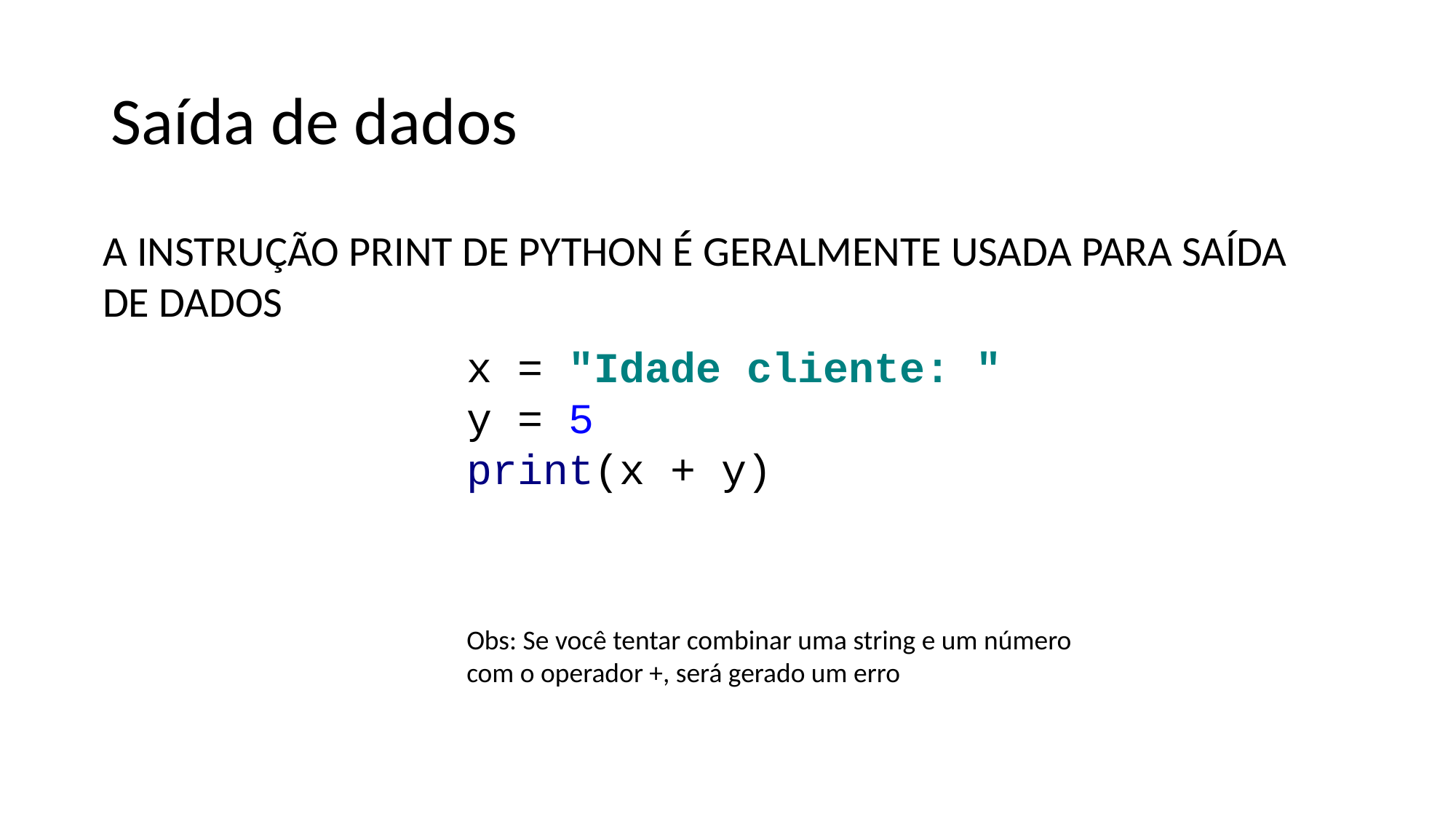

# Saída de dados
A INSTRUÇÃO PRINT DE PYTHON É GERALMENTE USADA PARA SAÍDA DE DADOS
x = "Idade cliente: "
y = 5
print(x + y)
Obs: Se você tentar combinar uma string e um número com o operador +, será gerado um erro